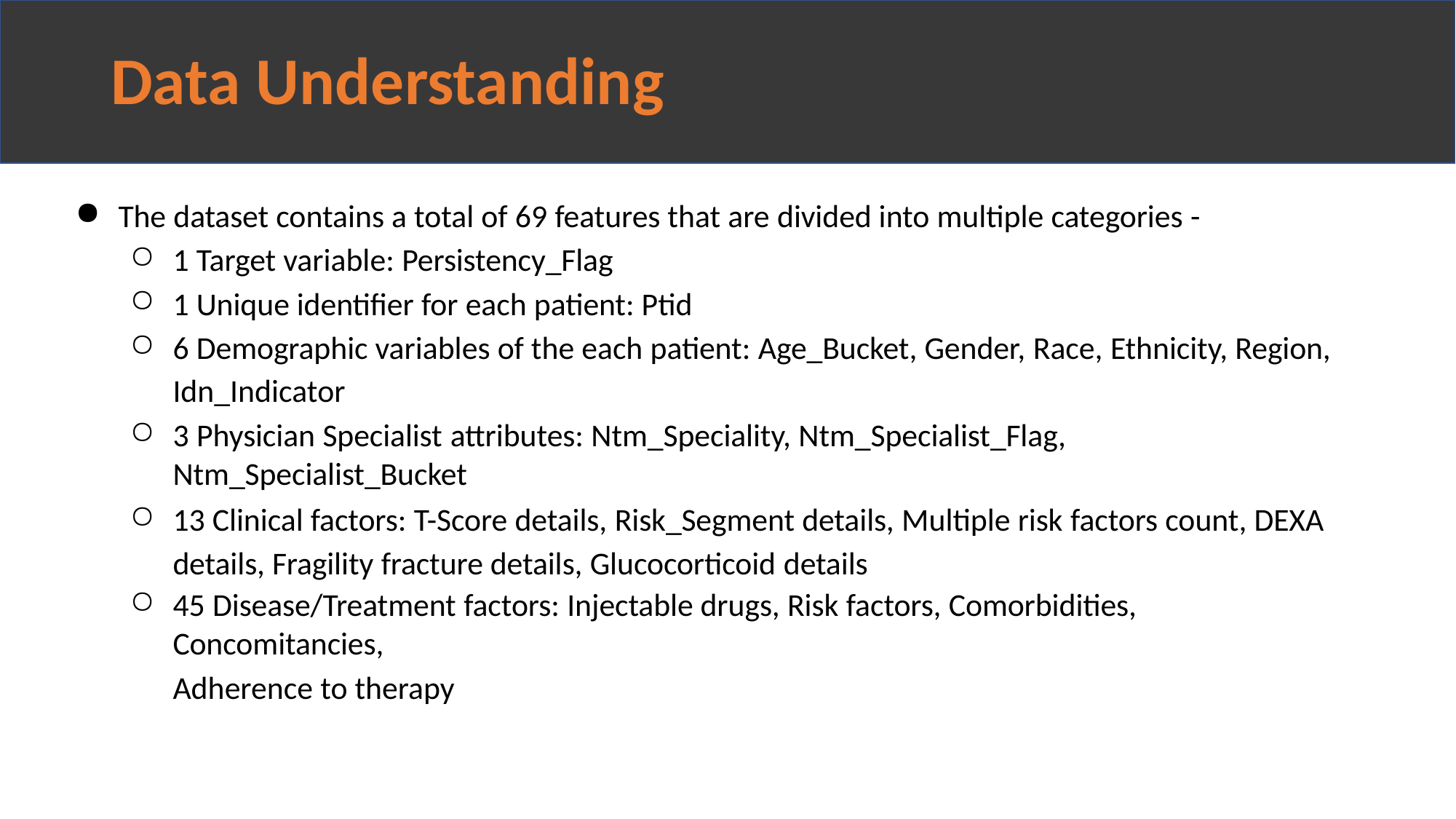

# Data Understanding
The dataset contains a total of 69 features that are divided into multiple categories -
1 Target variable: Persistency_Flag
1 Unique identifier for each patient: Ptid
6 Demographic variables of the each patient: Age_Bucket, Gender, Race, Ethnicity, Region,  Idn_Indicator
3 Physician Specialist attributes: Ntm_Speciality, Ntm_Specialist_Flag, Ntm_Specialist_Bucket
13 Clinical factors: T-Score details, Risk_Segment details, Multiple risk factors count, DEXA  details, Fragility fracture details, Glucocorticoid details
45 Disease/Treatment factors: Injectable drugs, Risk factors, Comorbidities, Concomitancies,
Adherence to therapy